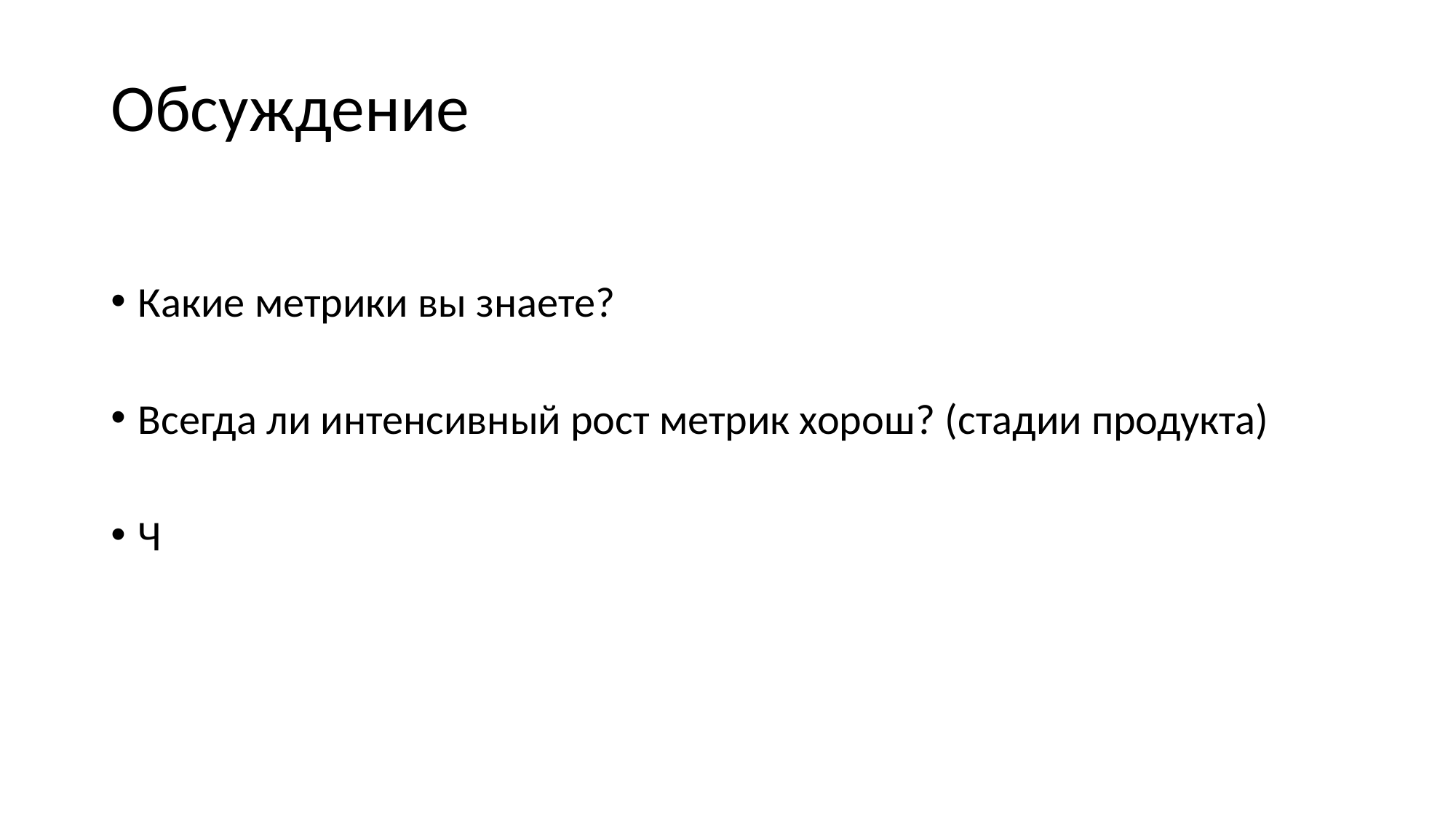

# Обсуждение
Какие метрики вы знаете?
Всегда ли интенсивный рост метрик хорош? (стадии продукта)
Ч